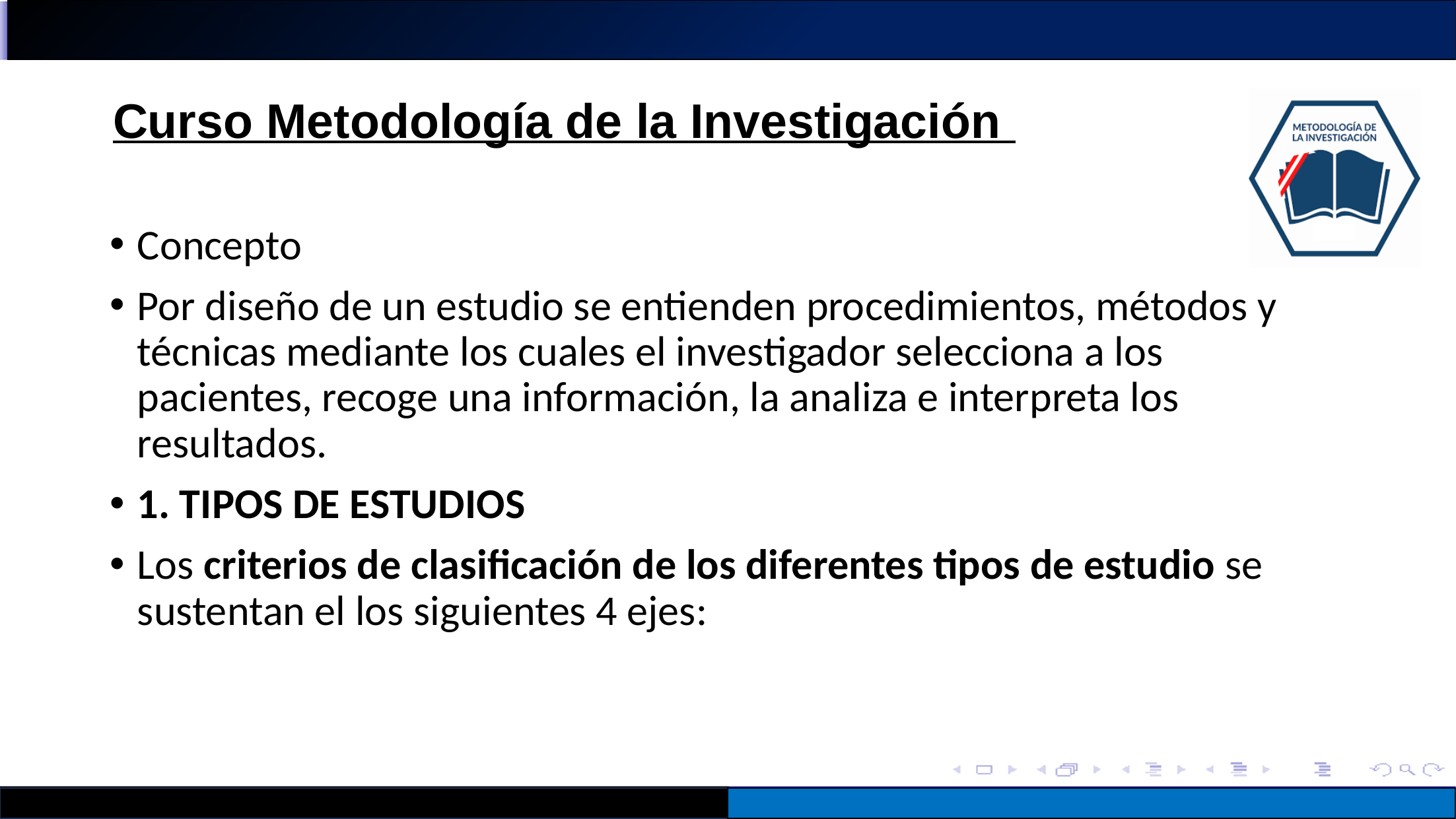

Concepto
Por diseño de un estudio se entienden procedimientos, métodos y técnicas mediante los cuales el investigador selecciona a los pacientes, recoge una información, la analiza e interpreta los resultados.
1. TIPOS DE ESTUDIOS
Los criterios de clasificación de los diferentes tipos de estudio se sustentan el los siguientes 4 ejes: